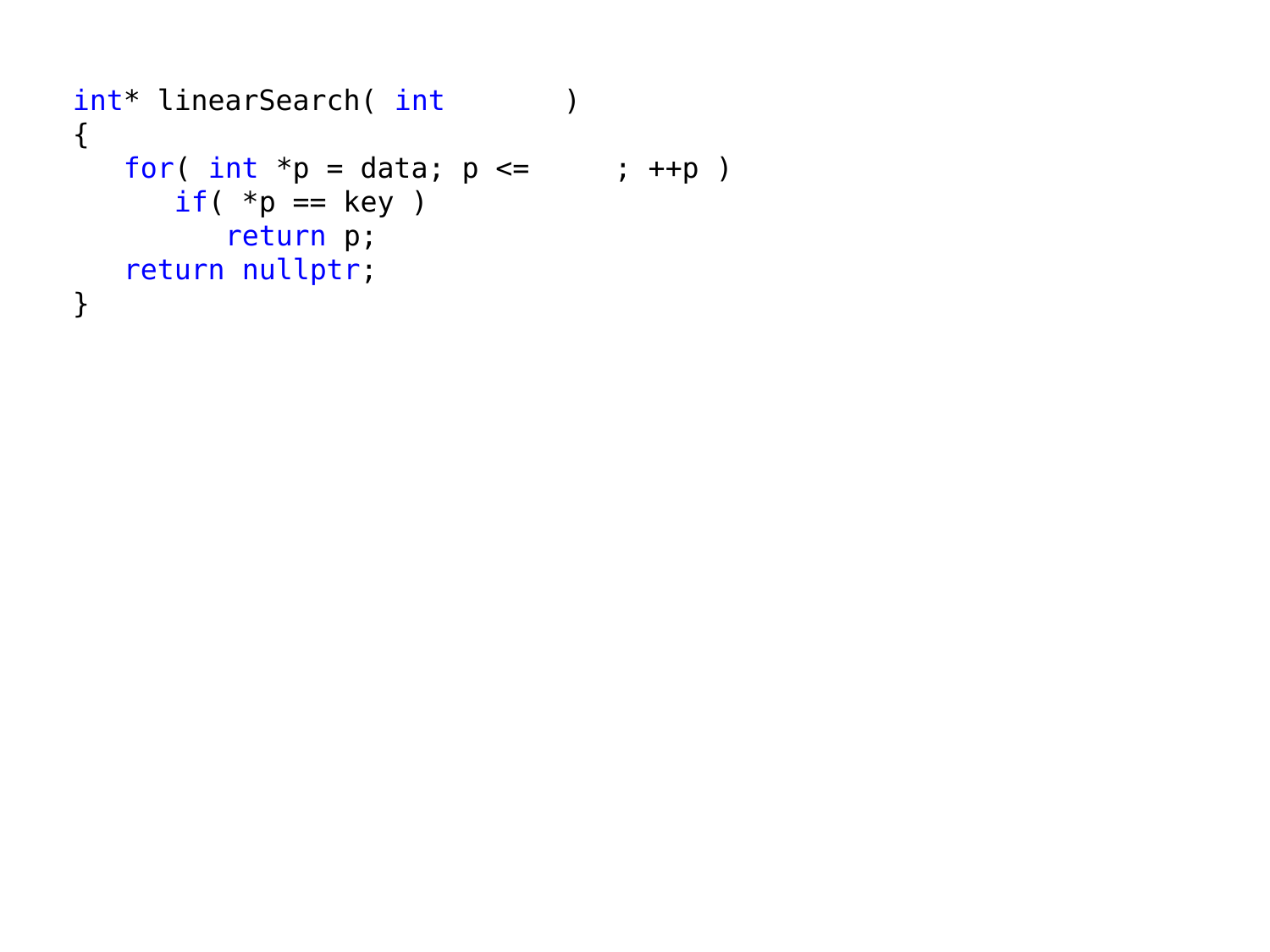

int* linearSearch( int *last )
{
   for( int *p = data; p <= last; ++p )
      if( *p == key )
         return p;
   return nullptr;
}